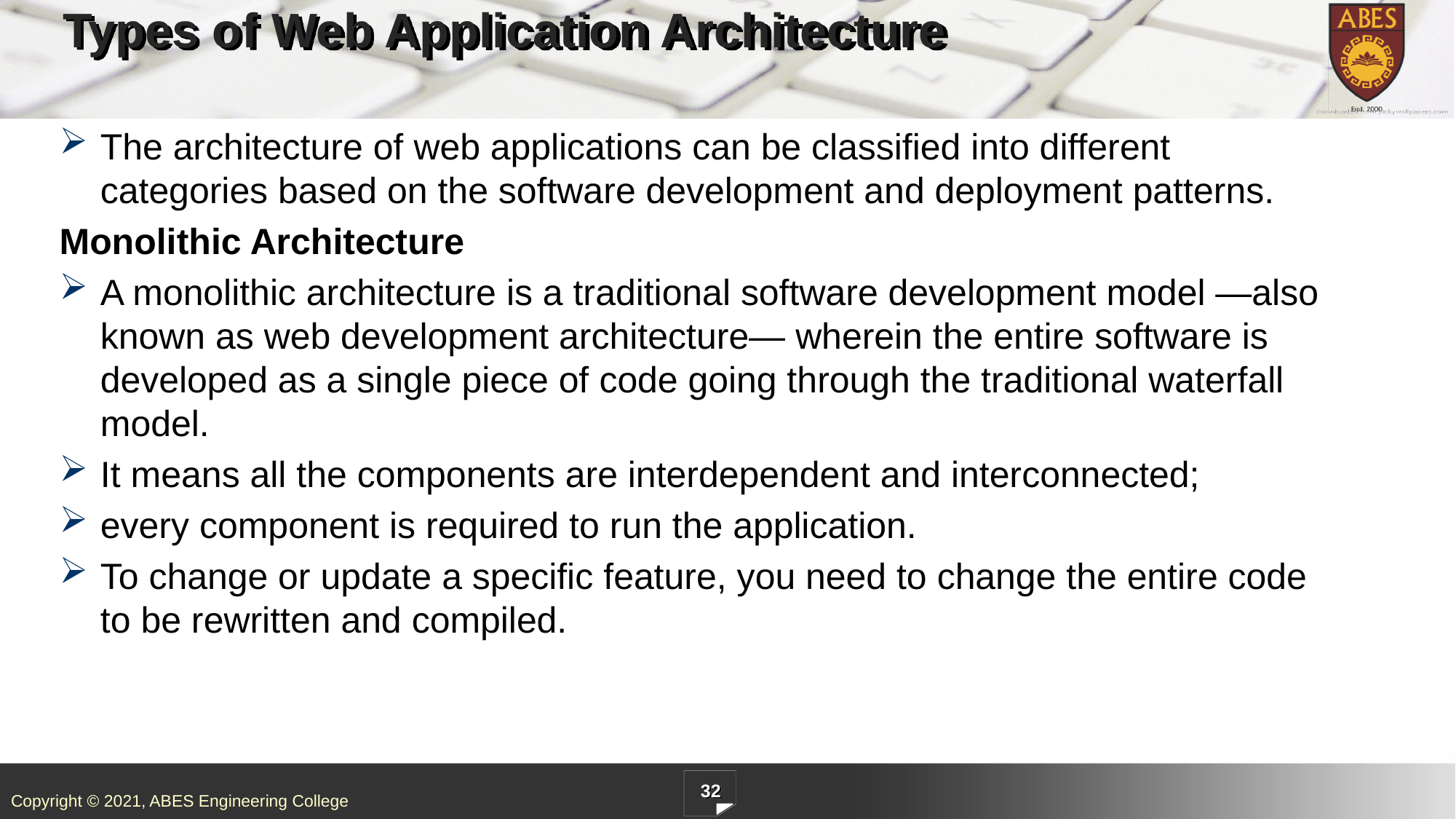

# Types of Web Application Architecture
The architecture of web applications can be classified into different categories based on the software development and deployment patterns.
Monolithic Architecture
A monolithic architecture is a traditional software development model —also known as web development architecture— wherein the entire software is developed as a single piece of code going through the traditional waterfall model.
It means all the components are interdependent and interconnected;
every component is required to run the application.
To change or update a specific feature, you need to change the entire code to be rewritten and compiled.
32